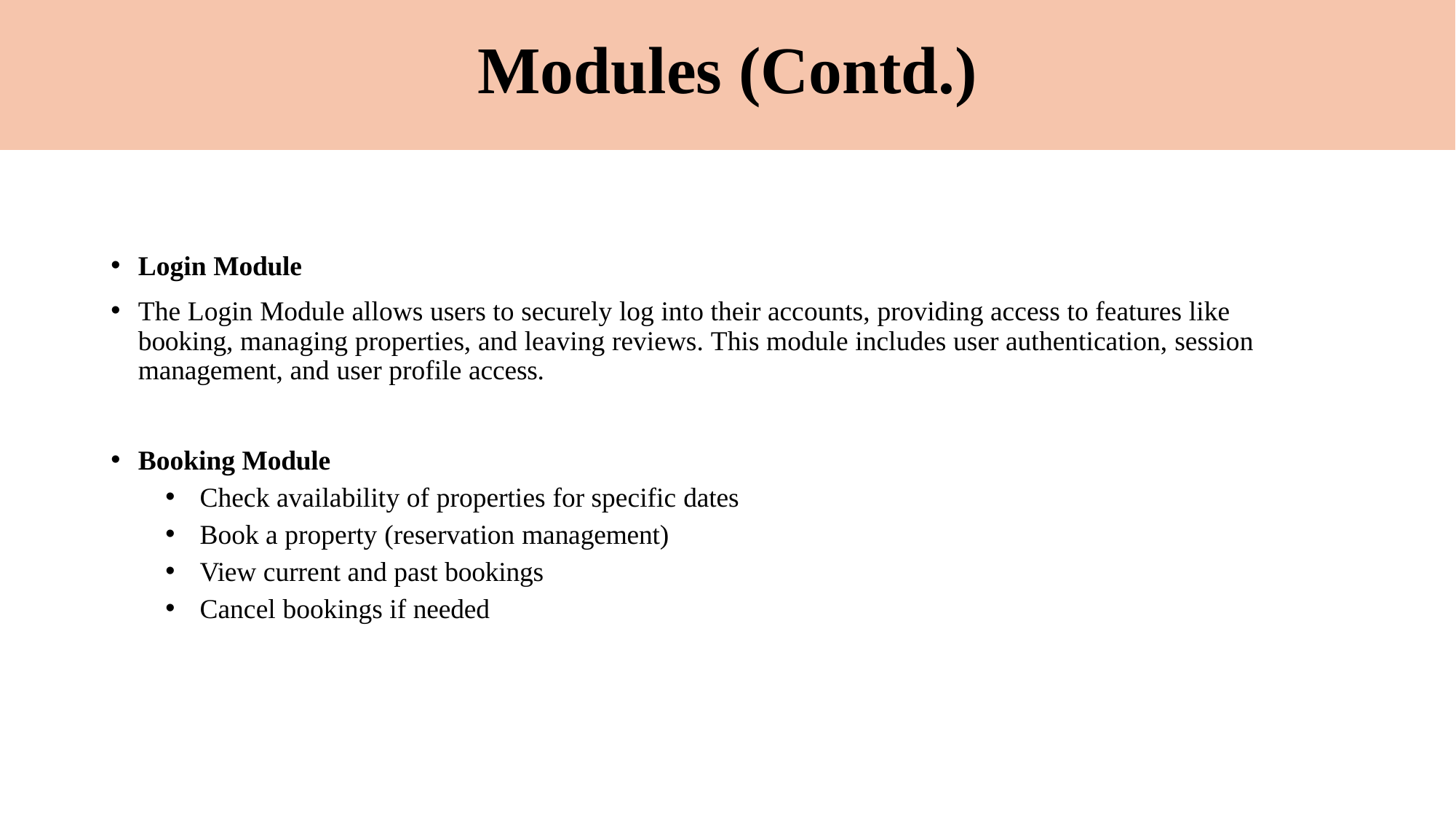

# Modules (Contd.)
Login Module
The Login Module allows users to securely log into their accounts, providing access to features like booking, managing properties, and leaving reviews. This module includes user authentication, session management, and user profile access.

Booking Module
Check availability of properties for specific dates
Book a property (reservation management)
View current and past bookings
Cancel bookings if needed